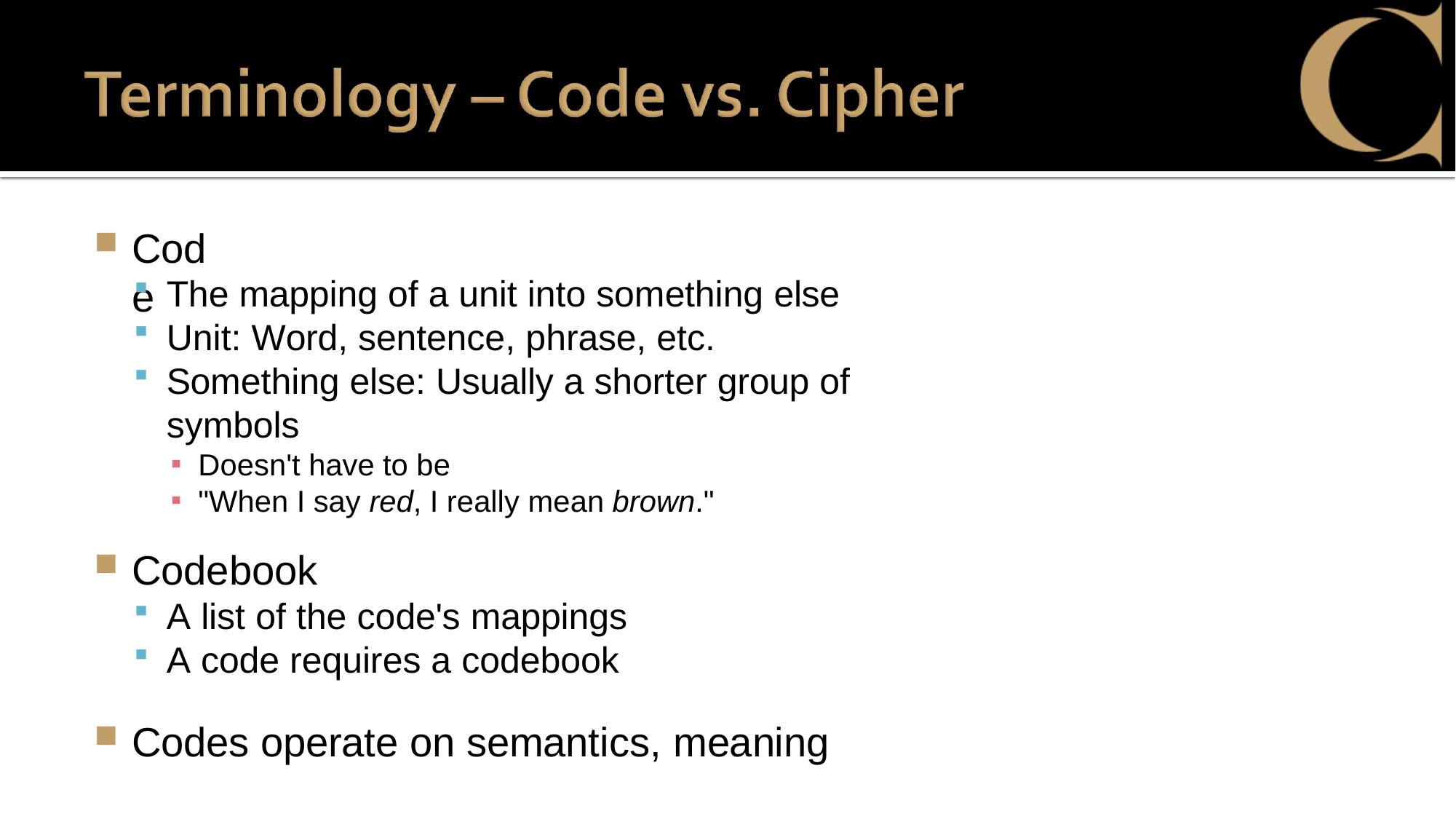

Code
The mapping of a unit into something else
Unit: Word, sentence, phrase, etc.
Something else: Usually a shorter group of symbols
Doesn't have to be
"When I say red, I really mean brown."
Codebook
A list of the code's mappings
A code requires a codebook

Codes operate on semantics, meaning